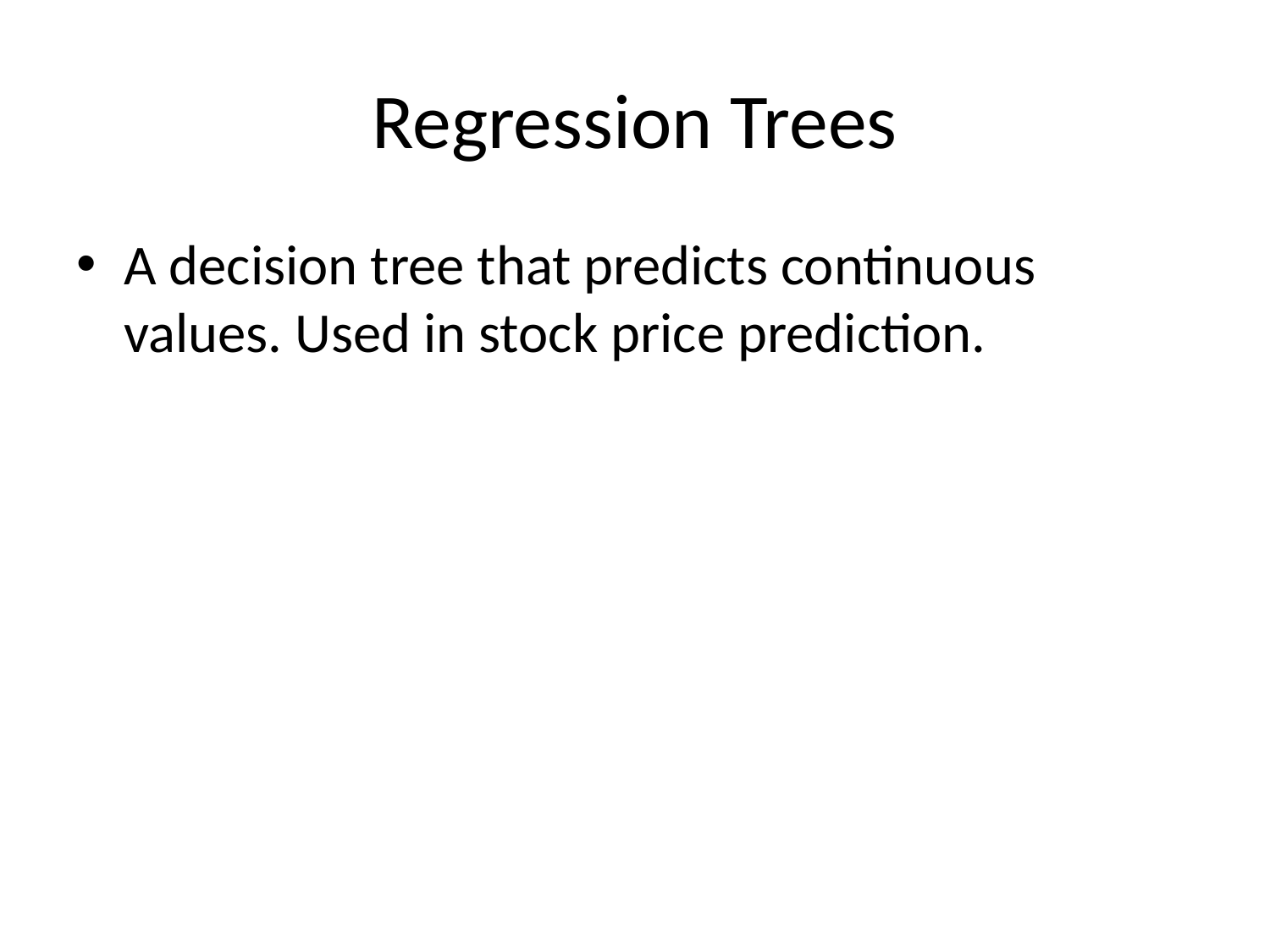

# Regression Trees
A decision tree that predicts continuous values. Used in stock price prediction.